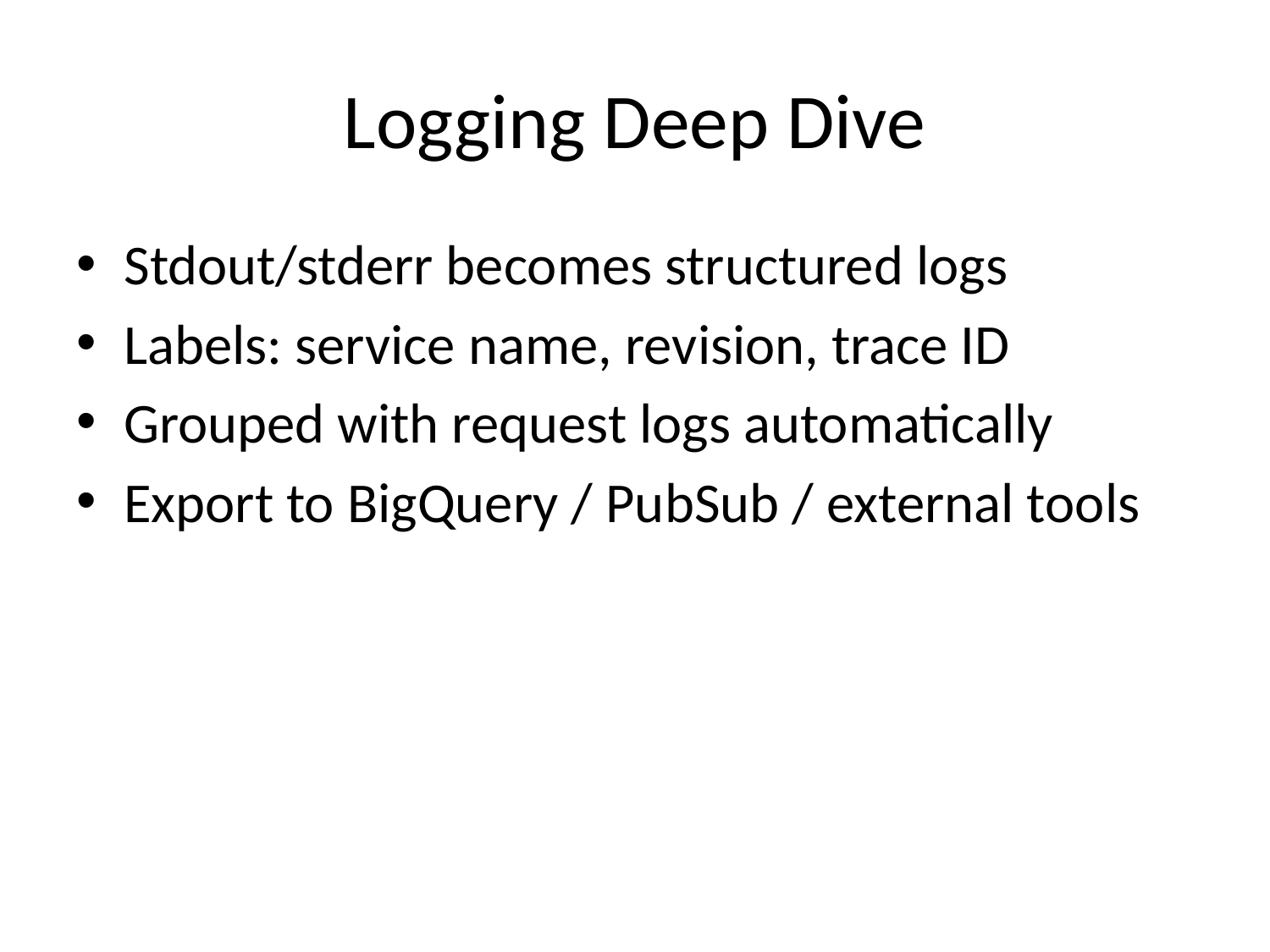

# Logging Deep Dive
Stdout/stderr becomes structured logs
Labels: service name, revision, trace ID
Grouped with request logs automatically
Export to BigQuery / PubSub / external tools